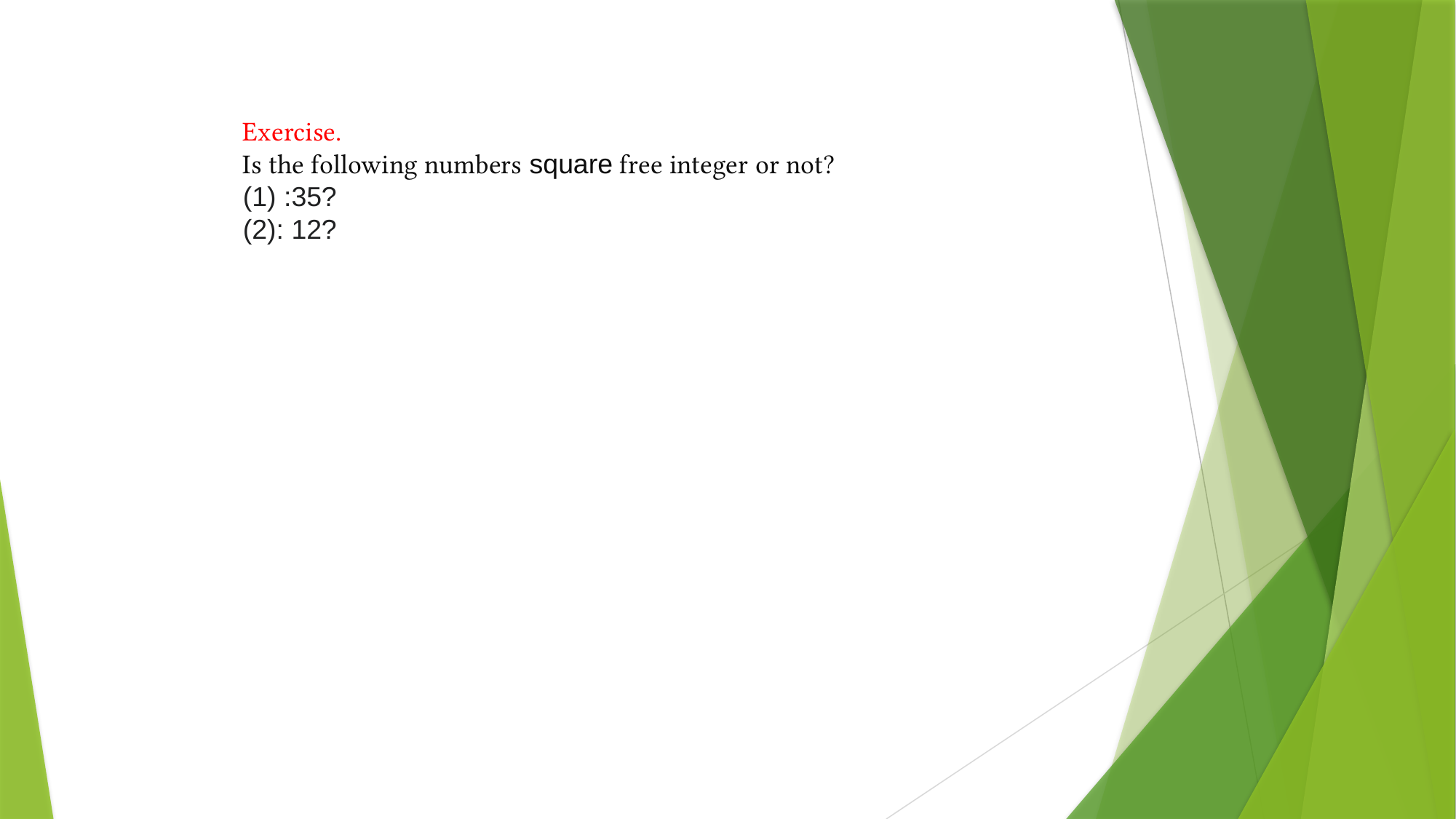

Exercise.
Is the following numbers square free integer or not?
(1) :35?
(2): 12?